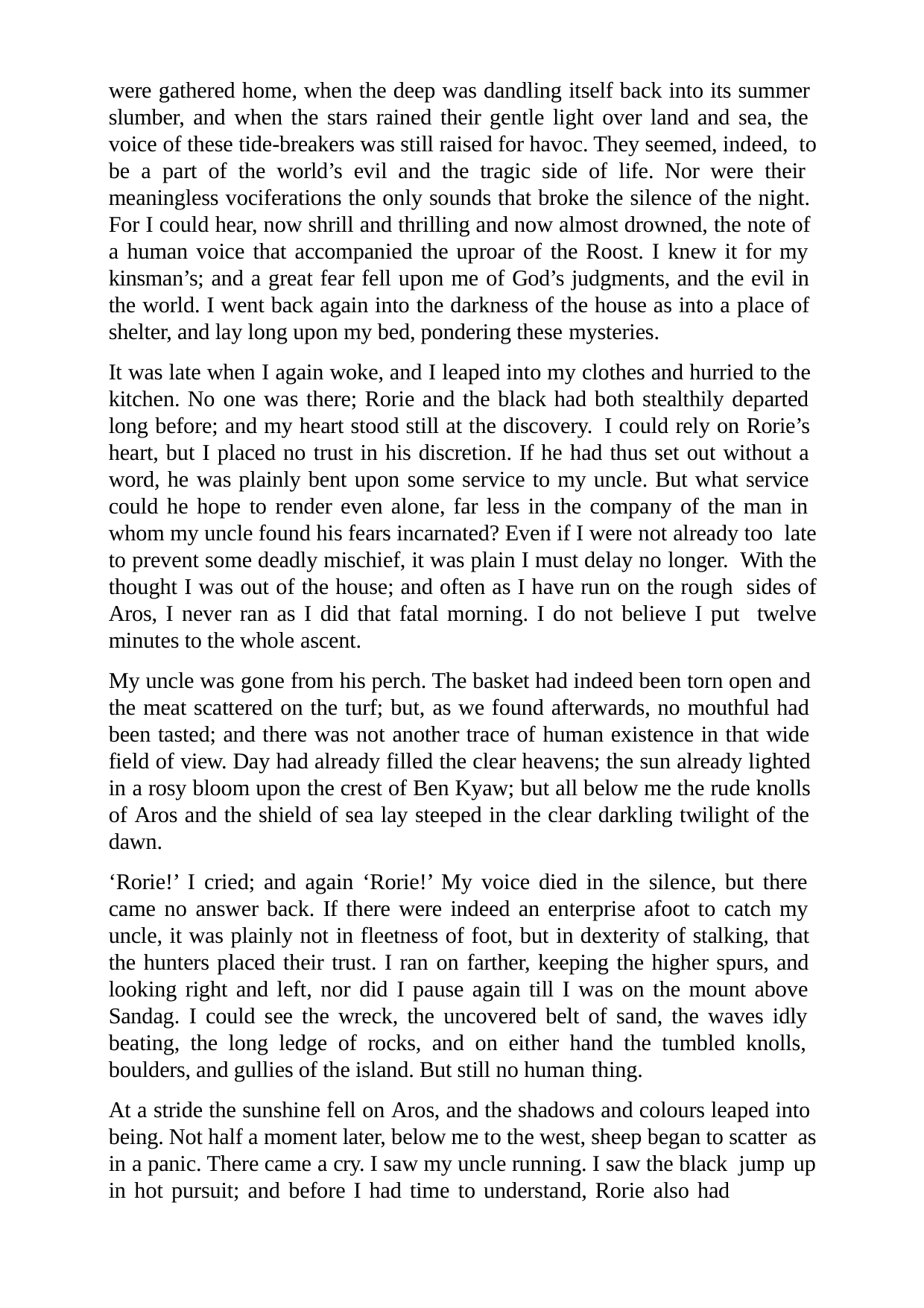

were gathered home, when the deep was dandling itself back into its summer  slumber, and when the stars rained their gentle light over land and sea, the  voice of these tide-breakers was still raised for havoc. They seemed, indeed,  to be a part of the world’s evil and the tragic side of life. Nor were their  meaningless vociferations the only sounds that broke the silence of the night.  For I could hear, now shrill and thrilling and now almost drowned, the note of  a human voice that accompanied the uproar of the Roost. I knew it for my  kinsman’s; and a great fear fell upon me of God’s judgments, and the evil in  the world. I went back again into the darkness of the house as into a place of  shelter, and lay long upon my bed, pondering these mysteries.
It was late when I again woke, and I leaped into my clothes and hurried to the  kitchen. No one was there; Rorie and the black had both stealthily departed  long before; and my heart stood still at the discovery. I could rely on Rorie’s  heart, but I placed no trust in his discretion. If he had thus set out without a  word, he was plainly bent upon some service to my uncle. But what service  could he hope to render even alone, far less in the company of the man in  whom my uncle found his fears incarnated? Even if I were not already too  late to prevent some deadly mischief, it was plain I must delay no longer.  With the thought I was out of the house; and often as I have run on the rough  sides of Aros, I never ran as I did that fatal morning. I do not believe I put  twelve minutes to the whole ascent.
My uncle was gone from his perch. The basket had indeed been torn open and  the meat scattered on the turf; but, as we found afterwards, no mouthful had  been tasted; and there was not another trace of human existence in that wide  field of view. Day had already filled the clear heavens; the sun already lighted  in a rosy bloom upon the crest of Ben Kyaw; but all below me the rude knolls  of Aros and the shield of sea lay steeped in the clear darkling twilight of the  dawn.
‘Rorie!’ I cried; and again ‘Rorie!’ My voice died in the silence, but there  came no answer back. If there were indeed an enterprise afoot to catch my  uncle, it was plainly not in fleetness of foot, but in dexterity of stalking, that  the hunters placed their trust. I ran on farther, keeping the higher spurs, and  looking right and left, nor did I pause again till I was on the mount above  Sandag. I could see the wreck, the uncovered belt of sand, the waves idly  beating, the long ledge of rocks, and on either hand the tumbled knolls,  boulders, and gullies of the island. But still no human thing.
At a stride the sunshine fell on Aros, and the shadows and colours leaped into  being. Not half a moment later, below me to the west, sheep began to scatter  as in a panic. There came a cry. I saw my uncle running. I saw the black  jump up in hot pursuit; and before I had time to understand, Rorie also had